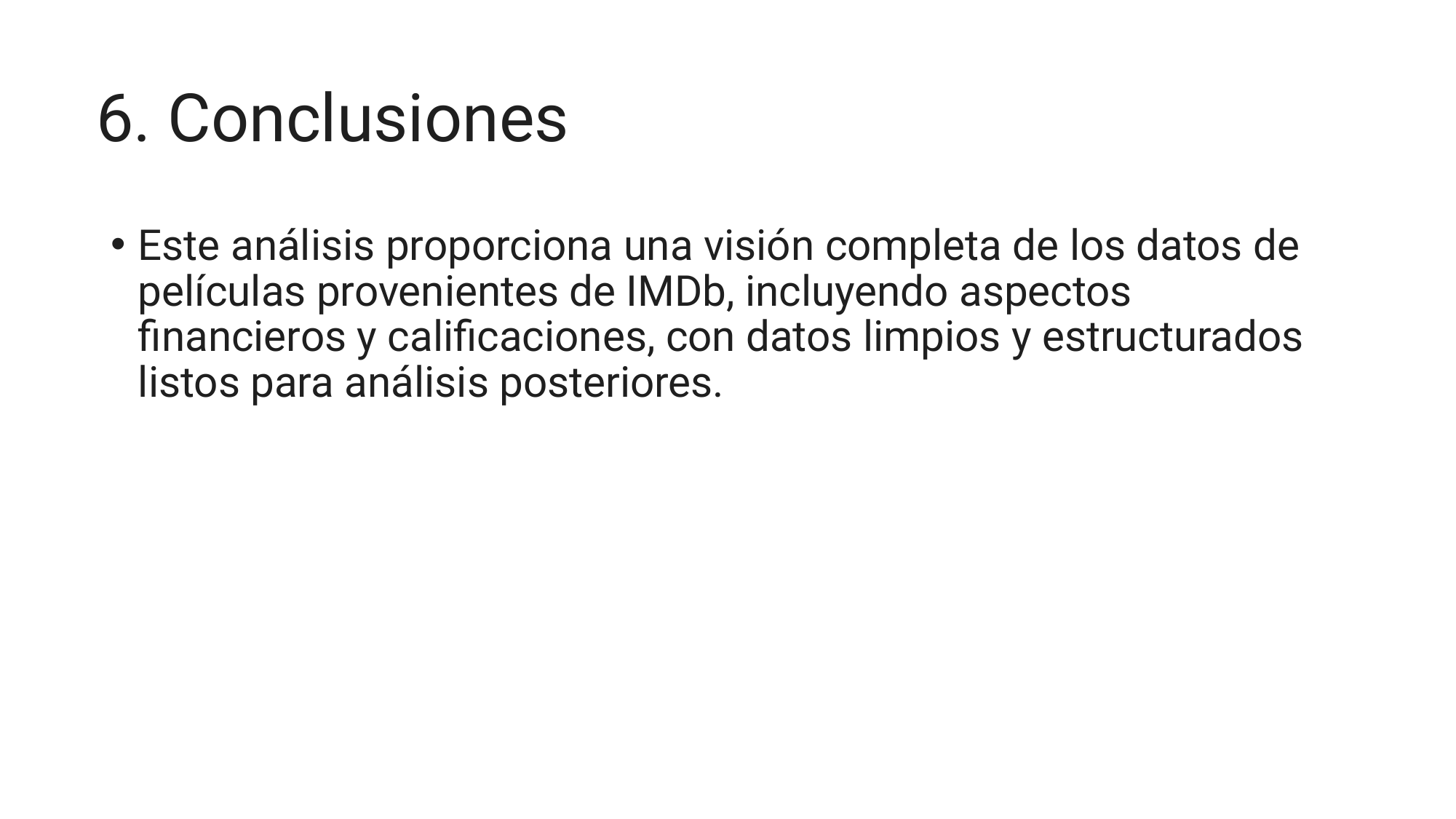

# 6. Conclusiones
Este análisis proporciona una visión completa de los datos de películas provenientes de IMDb, incluyendo aspectos financieros y calificaciones, con datos limpios y estructurados listos para análisis posteriores.